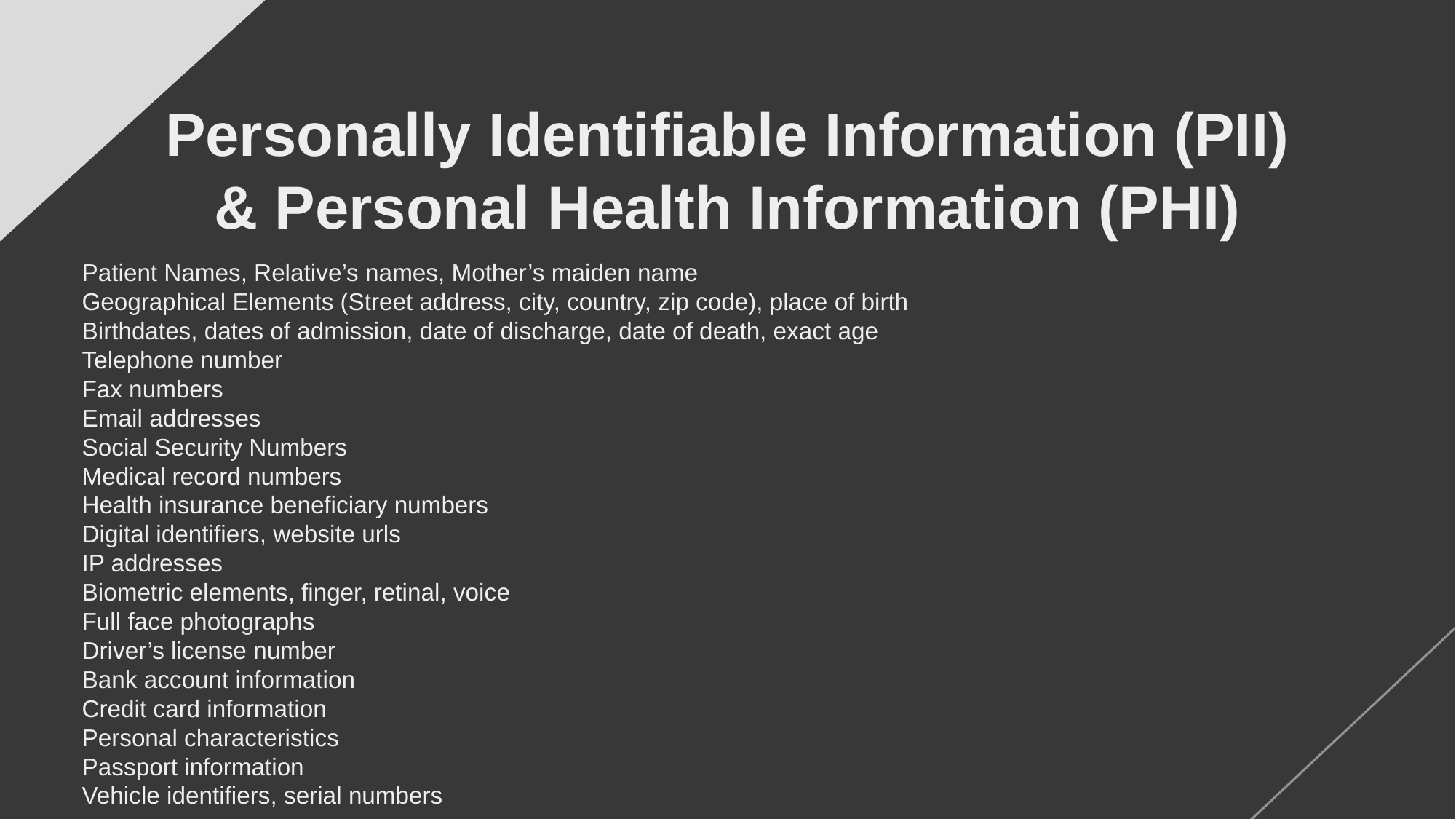

# Personally Identifiable Information (PII) & Personal Health Information (PHI)
Patient Names, Relative’s names, Mother’s maiden name
Geographical Elements (Street address, city, country, zip code), place of birth
Birthdates, dates of admission, date of discharge, date of death, exact age
Telephone number
Fax numbers
Email addresses
Social Security Numbers
Medical record numbers
Health insurance beneficiary numbers
Digital identifiers, website urls
IP addresses
Biometric elements, finger, retinal, voice
Full face photographs
Driver’s license number
Bank account information
Credit card information
Personal characteristics
Passport information
Vehicle identifiers, serial numbers